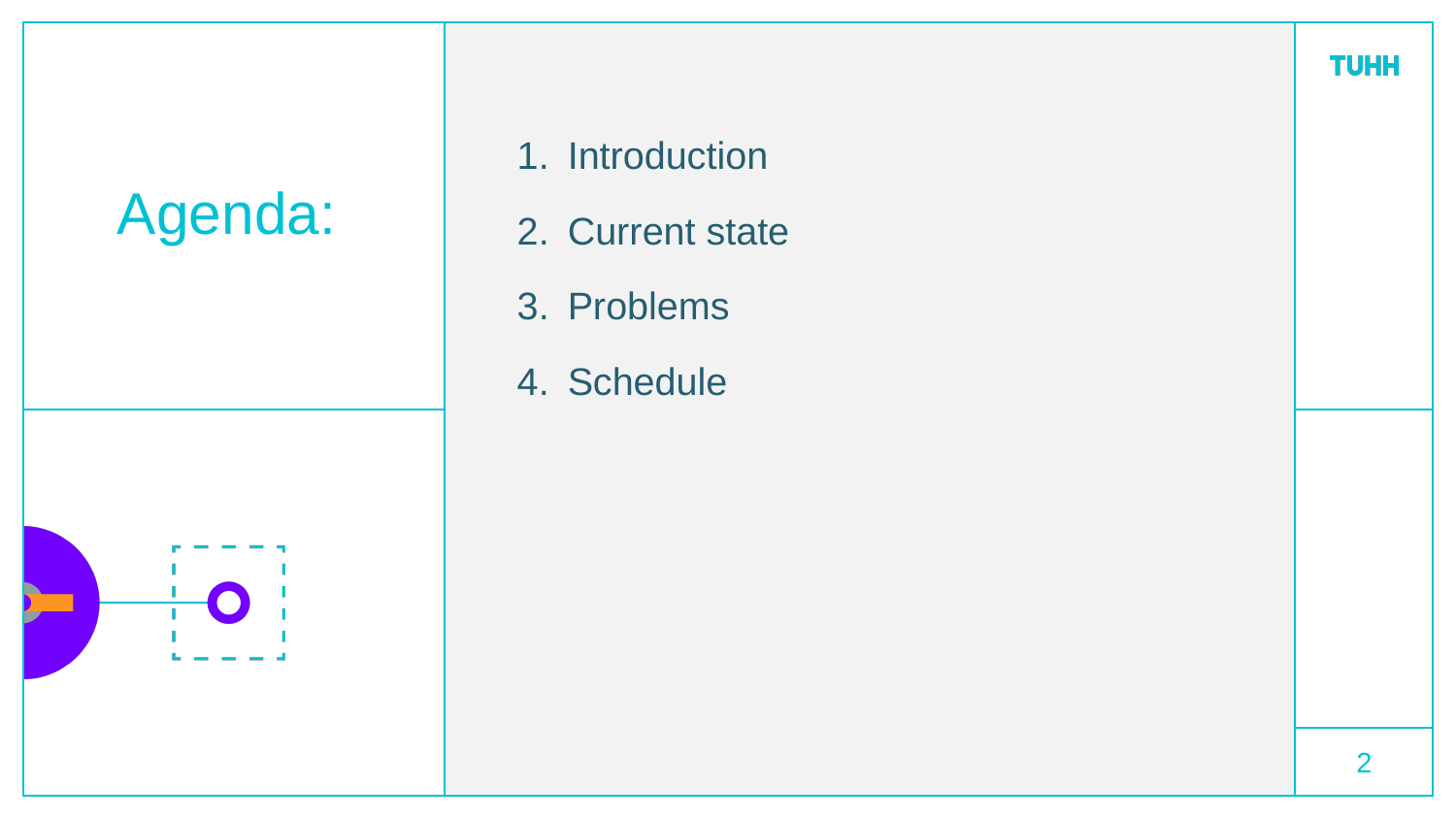

# Agenda:
Introduction
Current state
Problems
Schedule
2